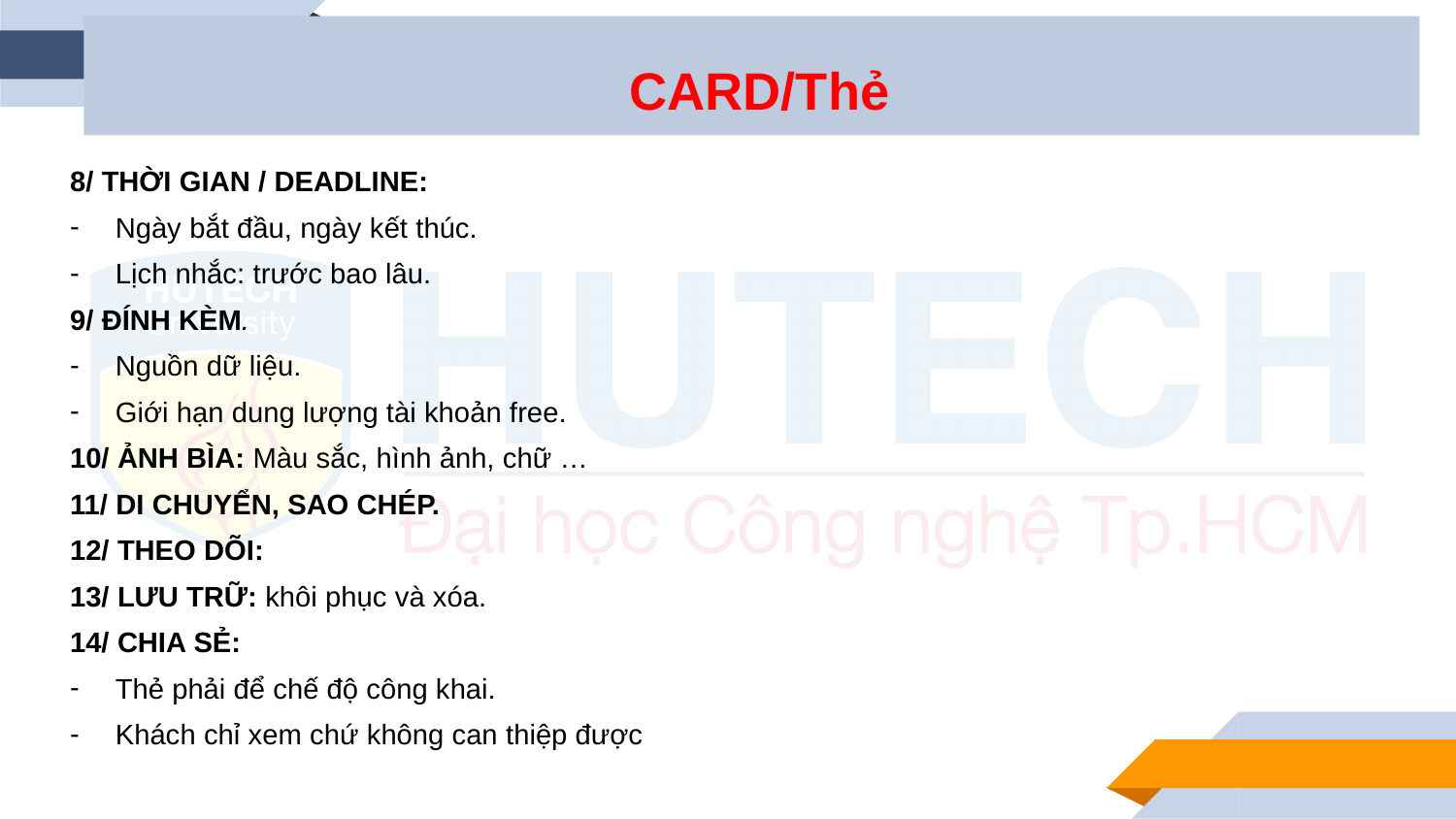

CARD/Thẻ
8/ THỜI GIAN / DEADLINE:
Ngày bắt đầu, ngày kết thúc.
Lịch nhắc: trước bao lâu.
9/ ĐÍNH KÈM.
Nguồn dữ liệu.
Giới hạn dung lượng tài khoản free.
10/ ẢNH BÌA: Màu sắc, hình ảnh, chữ …
11/ DI CHUYỂN, SAO CHÉP.
12/ THEO DÕI:
13/ LƯU TRỮ: khôi phục và xóa.
14/ CHIA SẺ:
Thẻ phải để chế độ công khai.
Khách chỉ xem chứ không can thiệp được
29